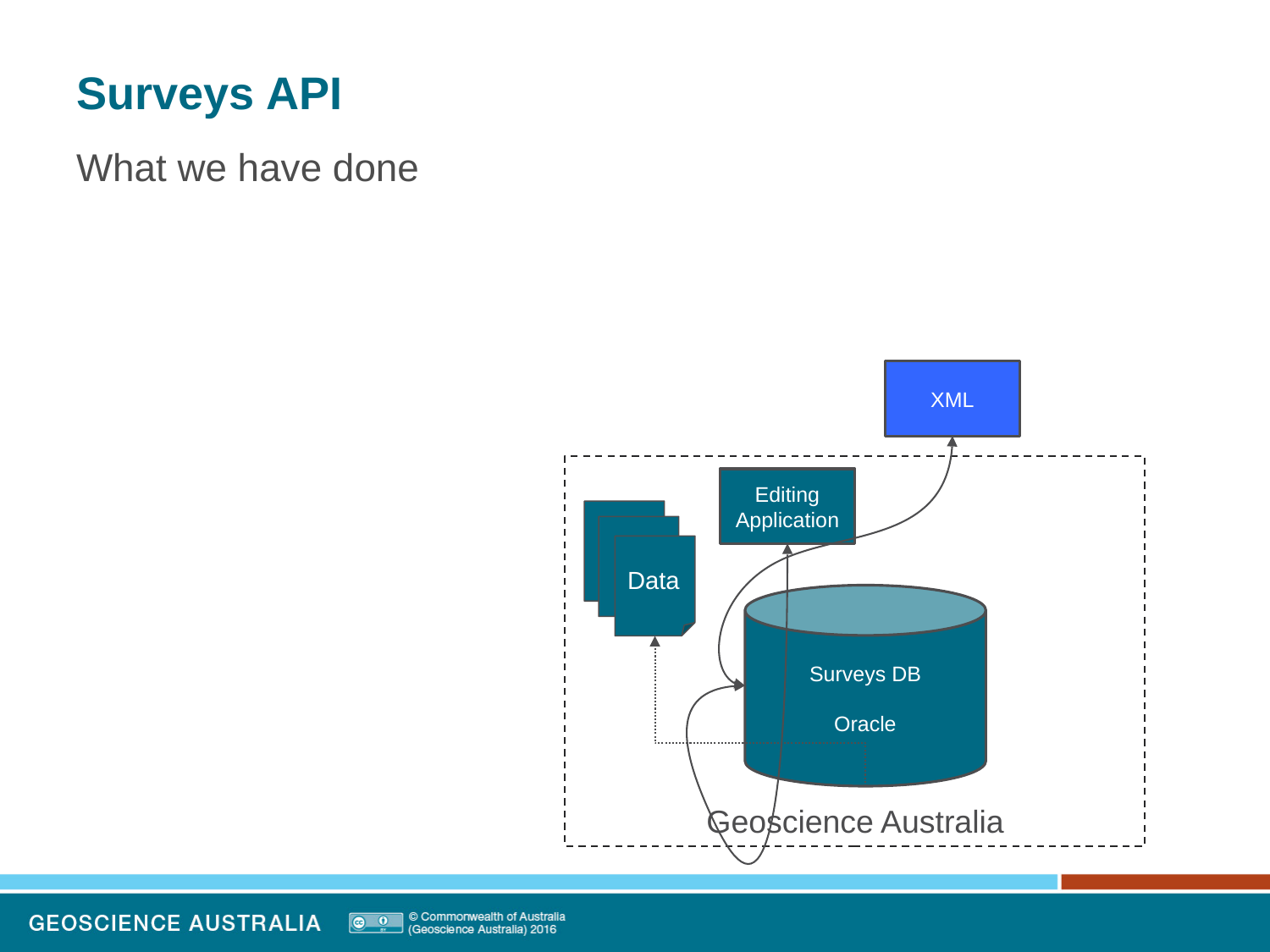

# Surveys API
What we have done
XML
Geoscience Australia
Editing Application

Data
Surveys DB

Oracle